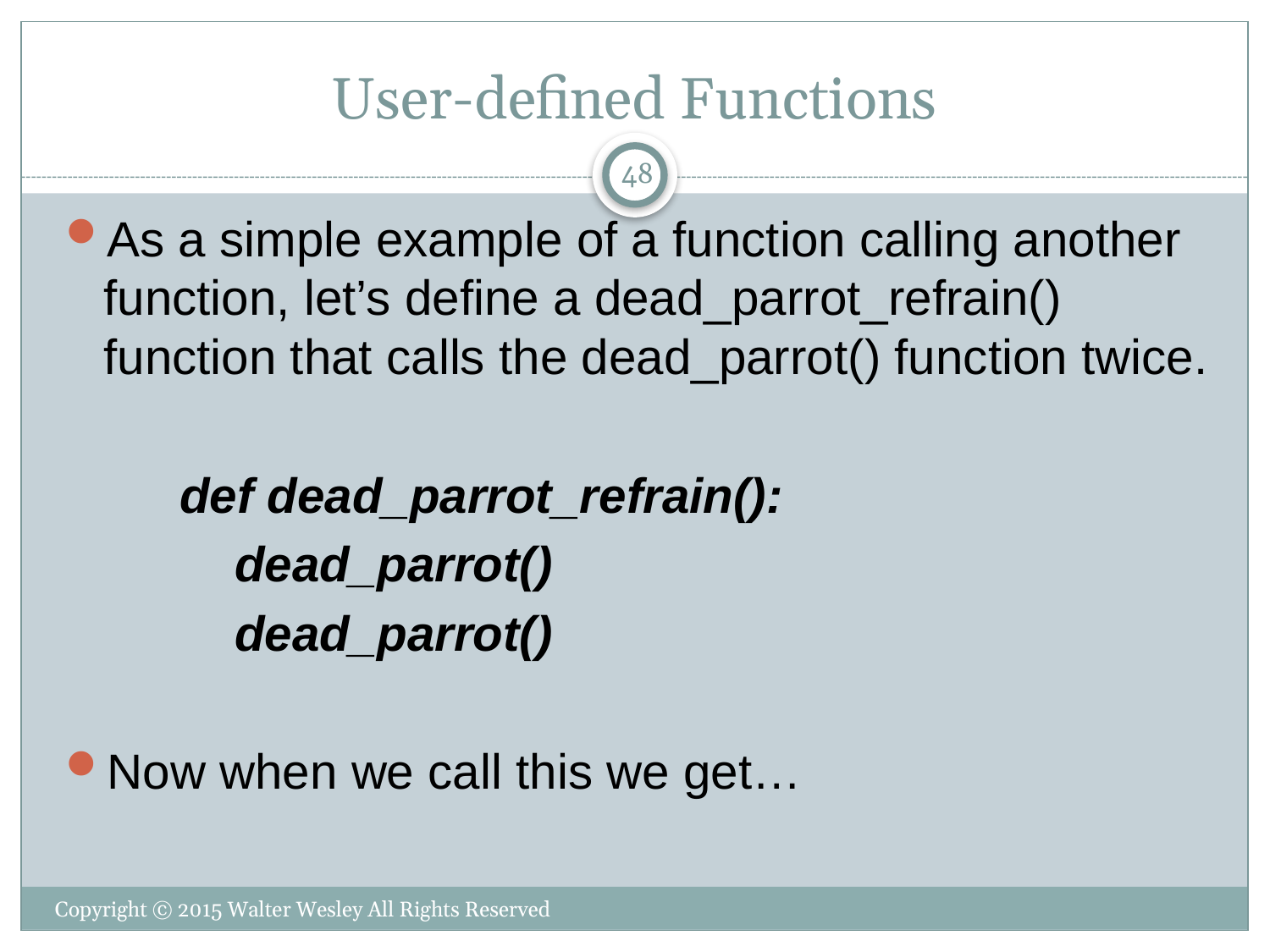

# User-defined Functions
48
As a simple example of a function calling another function, let’s define a dead_parrot_refrain() function that calls the dead_parrot() function twice.

def dead_parrot_refrain():
    dead_parrot()
    dead_parrot()

Now when we call this we get…

Copyright © 2015 Walter Wesley All Rights Reserved